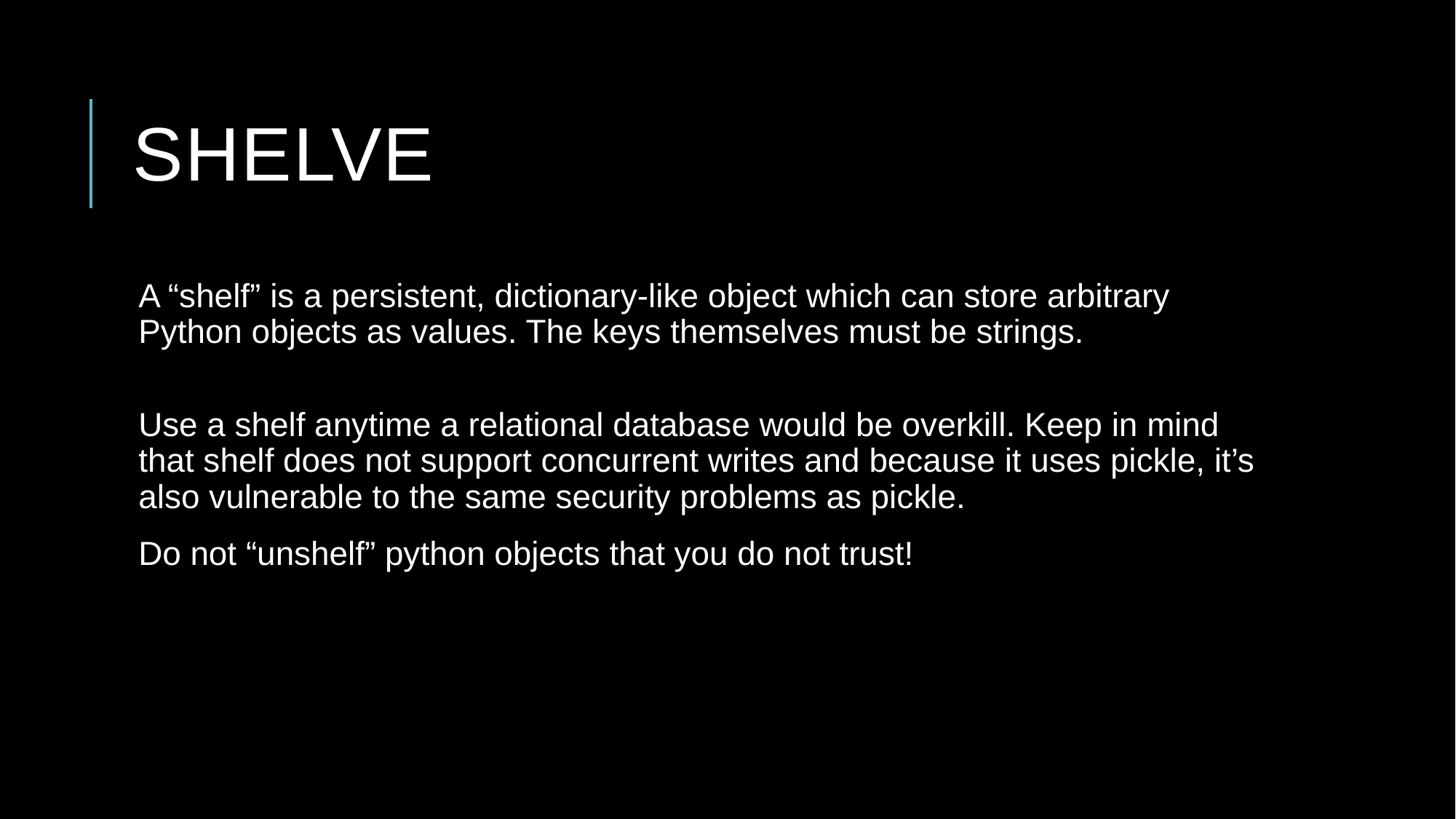

# shelve
A “shelf” is a persistent, dictionary-like object which can store arbitrary Python objects as values. The keys themselves must be strings.
Use a shelf anytime a relational database would be overkill. Keep in mind that shelf does not support concurrent writes and because it uses pickle, it’s also vulnerable to the same security problems as pickle.
Do not “unshelf” python objects that you do not trust!